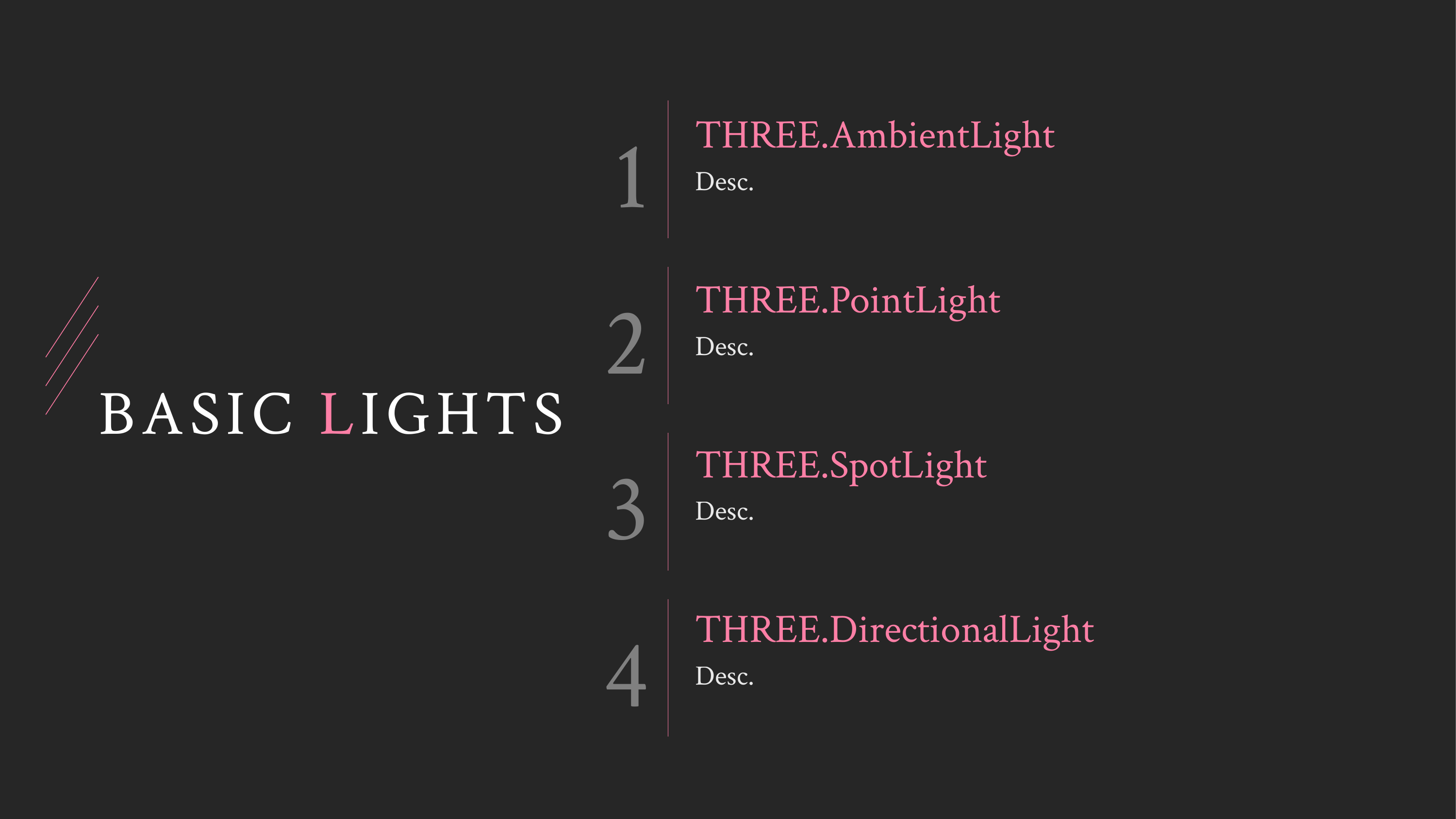

THREE.AmbientLight
Desc.
THREE.PointLight
Desc.
# BASIC LIGHTS
THREE.SpotLight
Desc.
THREE.DirectionalLight
Desc.